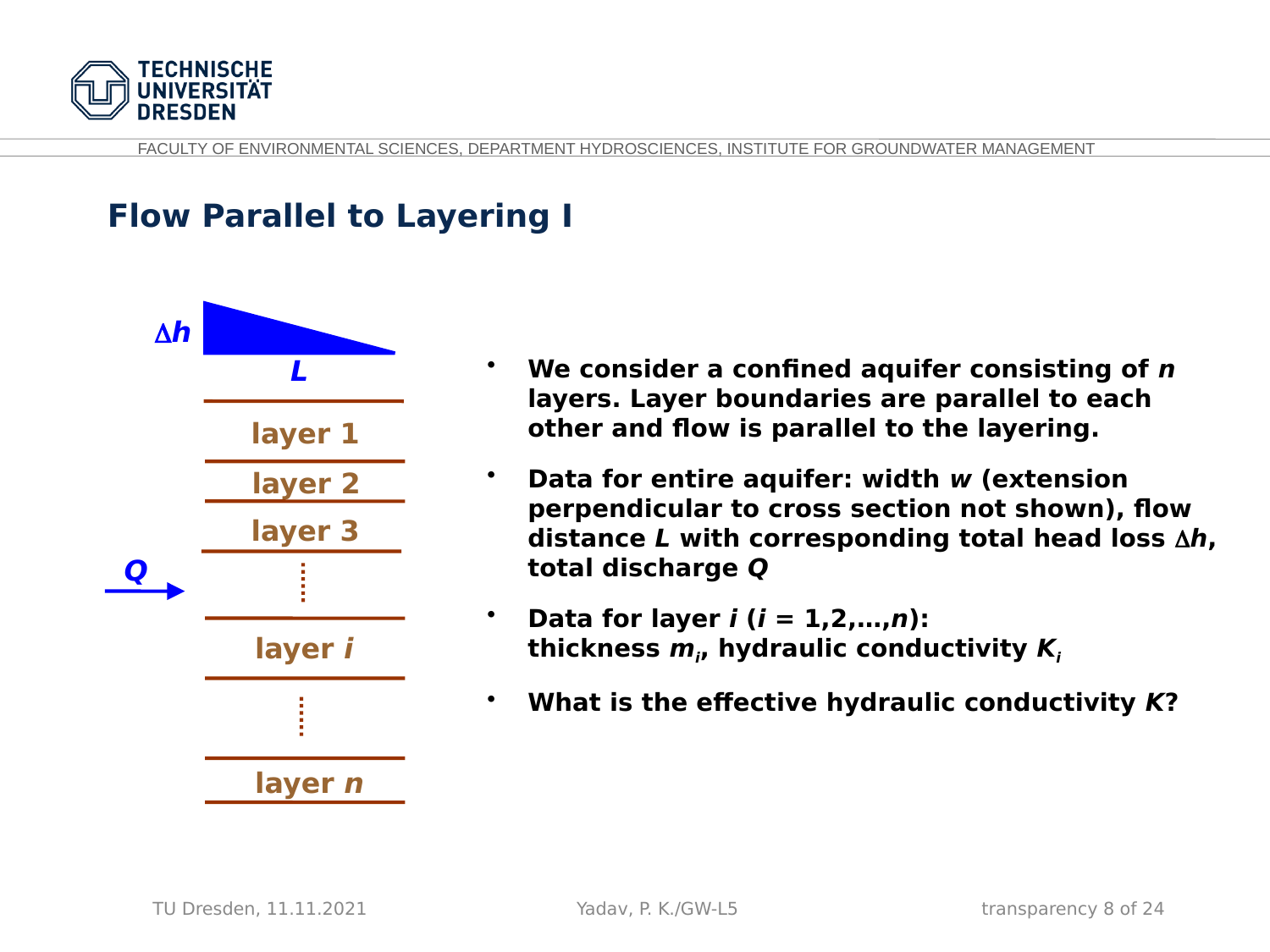

Flow Parallel to Layering I

Δh
We consider a confined aquifer consisting of n layers. Layer boundaries are parallel to each other and flow is parallel to the layering.
Data for entire aquifer: width w (extension perpendicular to cross section not shown), flow distance L with corresponding total head loss Δh, total discharge Q
Data for layer i (i = 1,2,…,n):                                 thickness mi, hydraulic conductivity Ki
What is the effective hydraulic conductivity K?
L

layer 1
layer 2

layer 3

Q

layer i

layer n